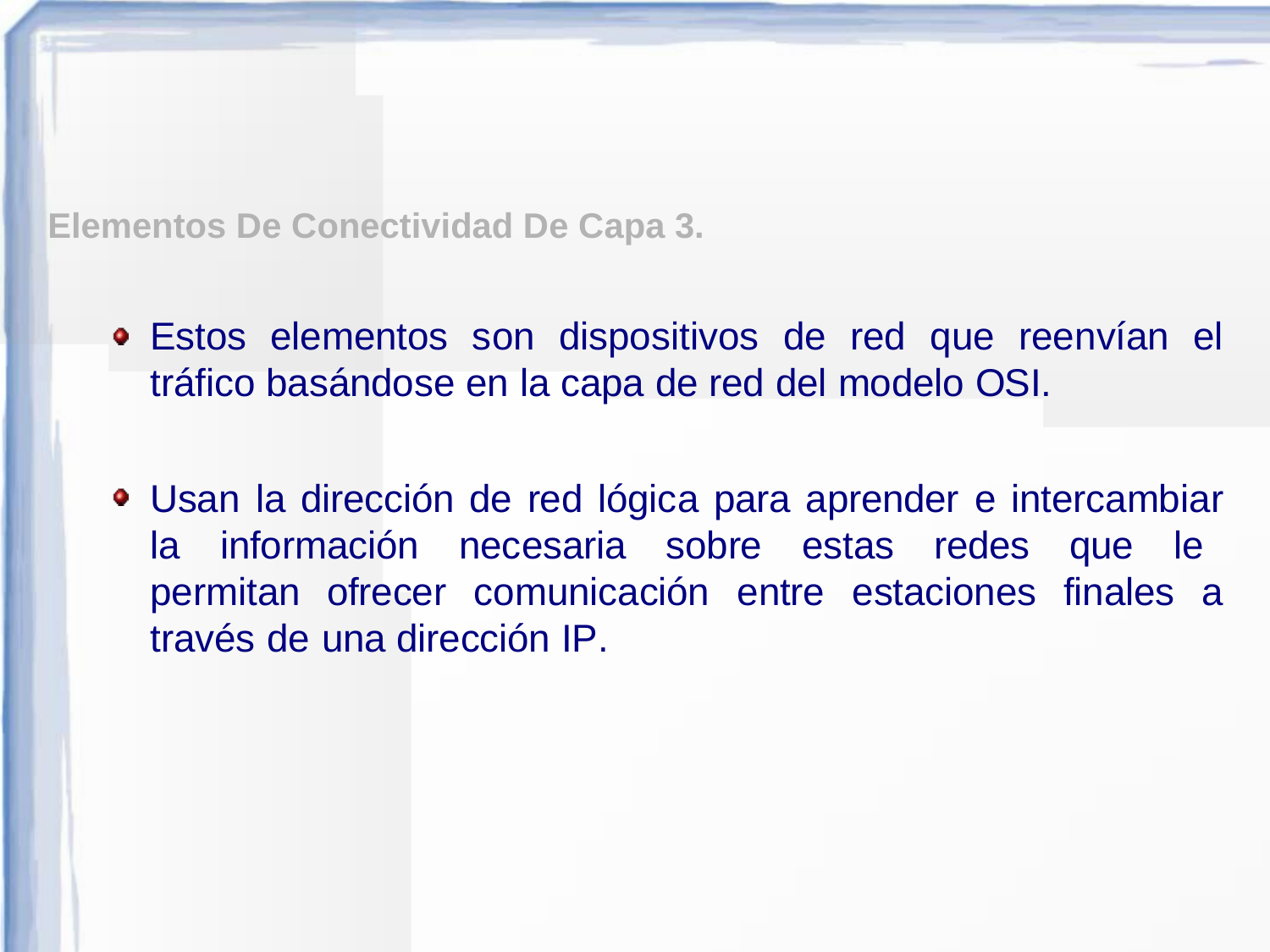

# Elementos De Conectividad De Capa 3.
Estos  elementos  son  dispositivos  de  red  que  reenvían  el tráfico basándose en la capa de red del modelo OSI.

Usan la dirección de red lógica para aprender e intercambiar la  información  necesaria  sobre  estas  redes  que  le  permitan ofrecer comunicación entre estaciones finales a través de una dirección IP.